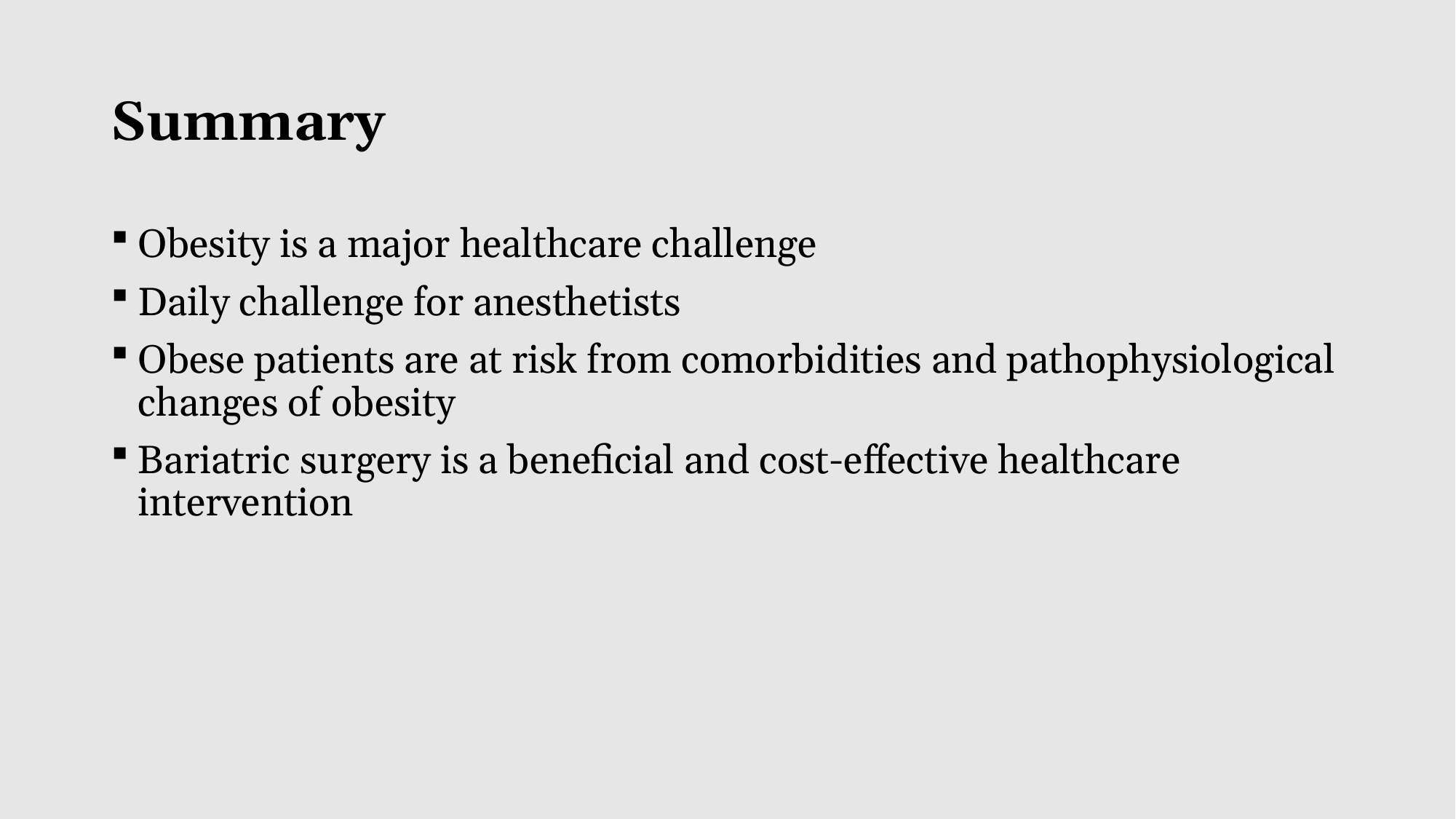

# Summary
Obesity is a major healthcare challenge
Daily challenge for anesthetists
Obese patients are at risk from comorbidities and pathophysiological changes of obesity
Bariatric surgery is a beneficial and cost-effective healthcare intervention